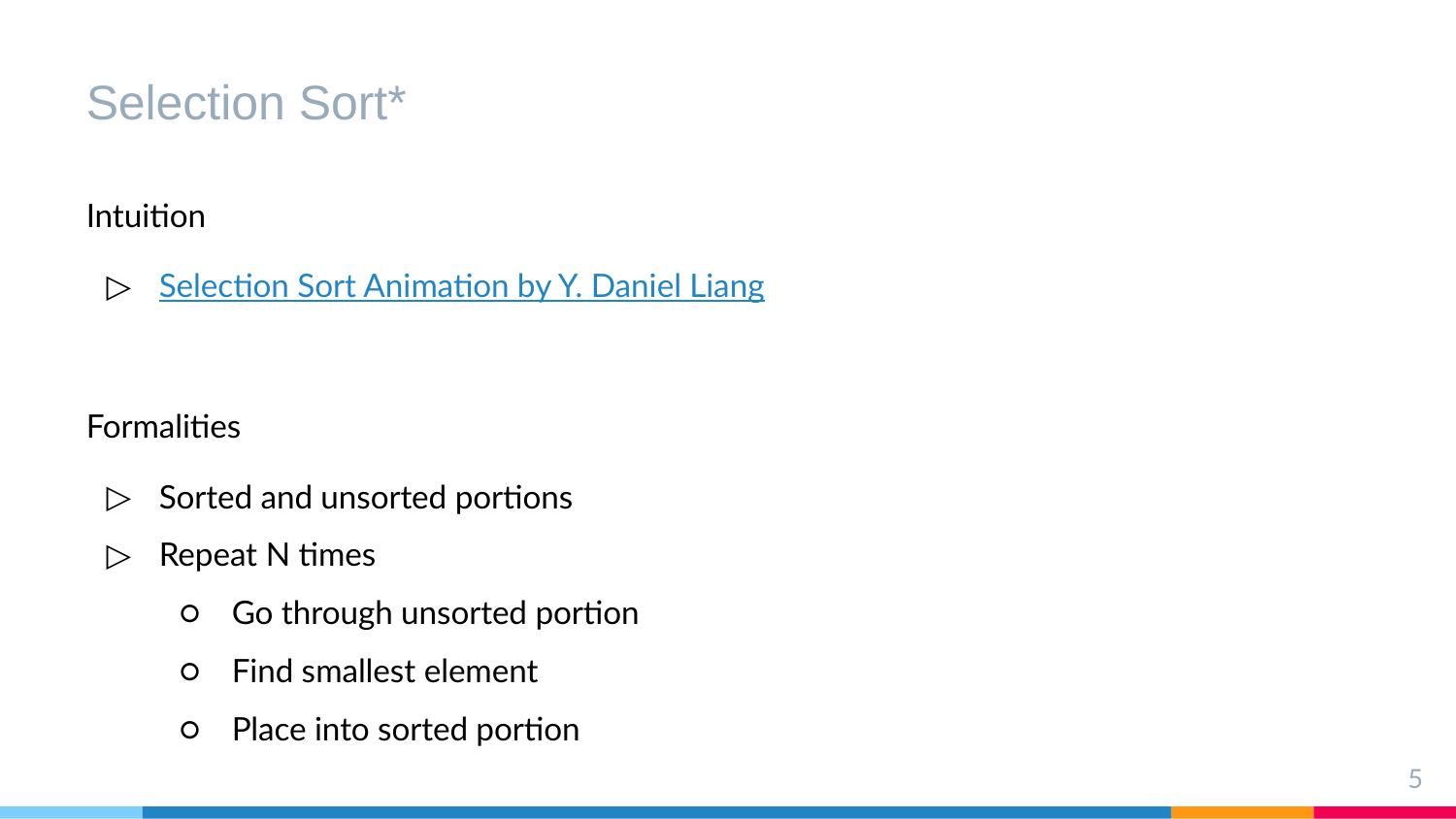

# Selection Sort*
Intuition
Selection Sort Animation by Y. Daniel Liang

Formalities
Sorted and unsorted portions
Repeat N times
Go through unsorted portion
Find smallest element
Place into sorted portion
5